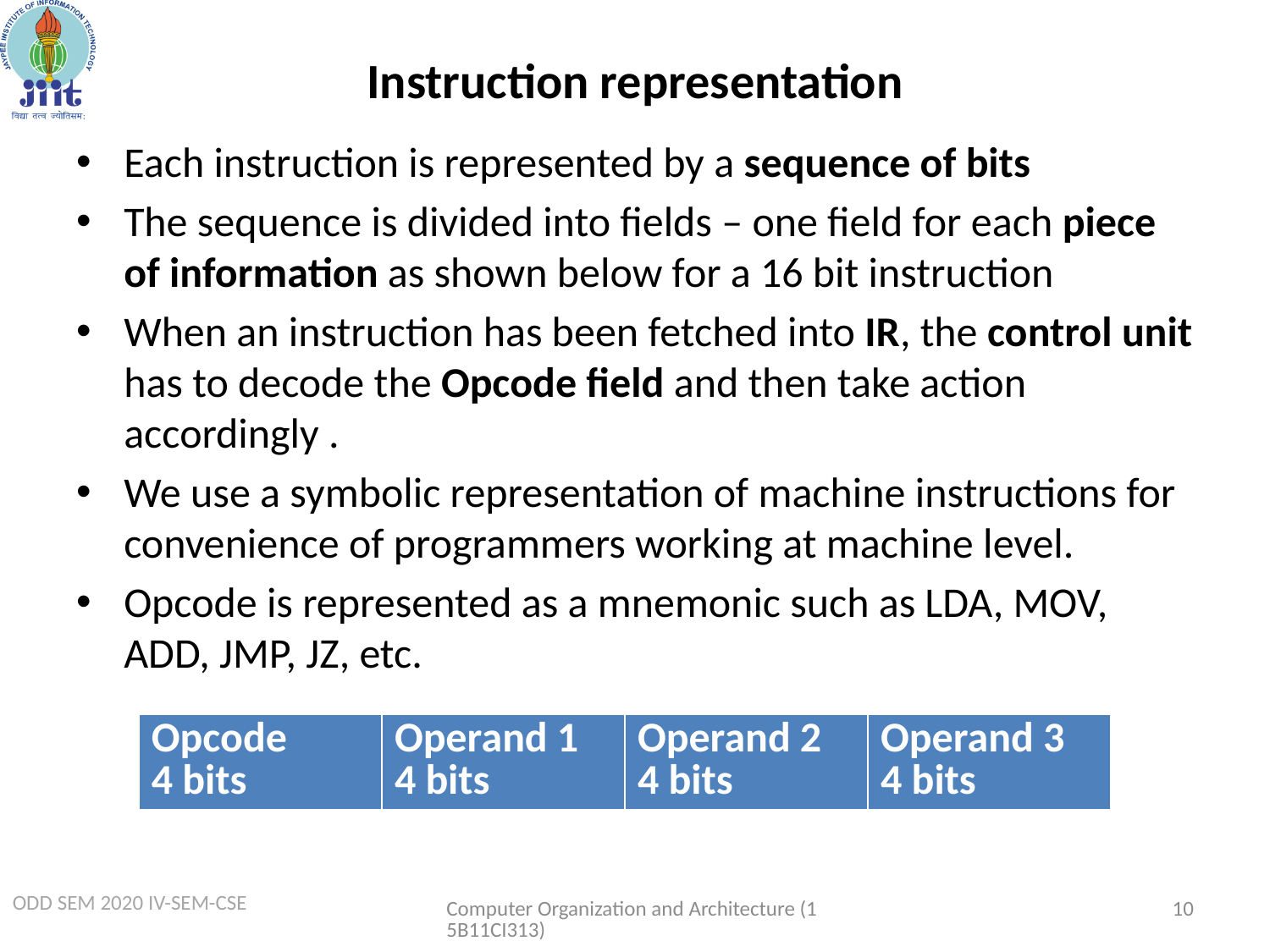

# Instruction representation
Each instruction is represented by a sequence of bits
The sequence is divided into fields – one field for each piece of information as shown below for a 16 bit instruction
When an instruction has been fetched into IR, the control unit has to decode the Opcode field and then take action accordingly .
We use a symbolic representation of machine instructions for convenience of programmers working at machine level.
Opcode is represented as a mnemonic such as LDA, MOV, ADD, JMP, JZ, etc.

| Opcode 4 bits | Operand 1 4 bits | Operand 2 4 bits | Operand 3 4 bits |
| --- | --- | --- | --- |
Computer Organization and Architecture (15B11CI313)
10